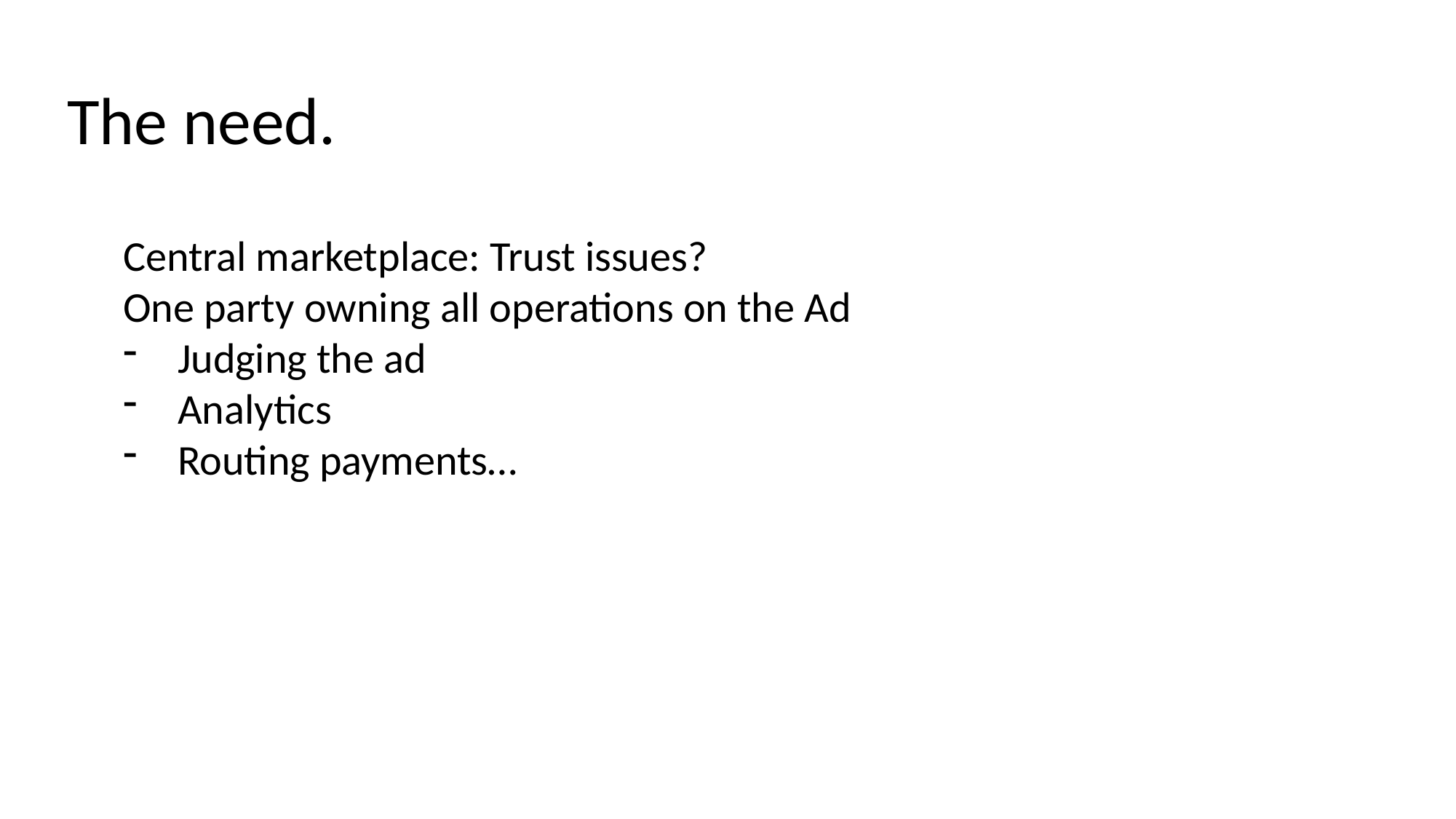

# The need.
Central marketplace: Trust issues?
One party owning all operations on the Ad
Judging the ad
Analytics
Routing payments…